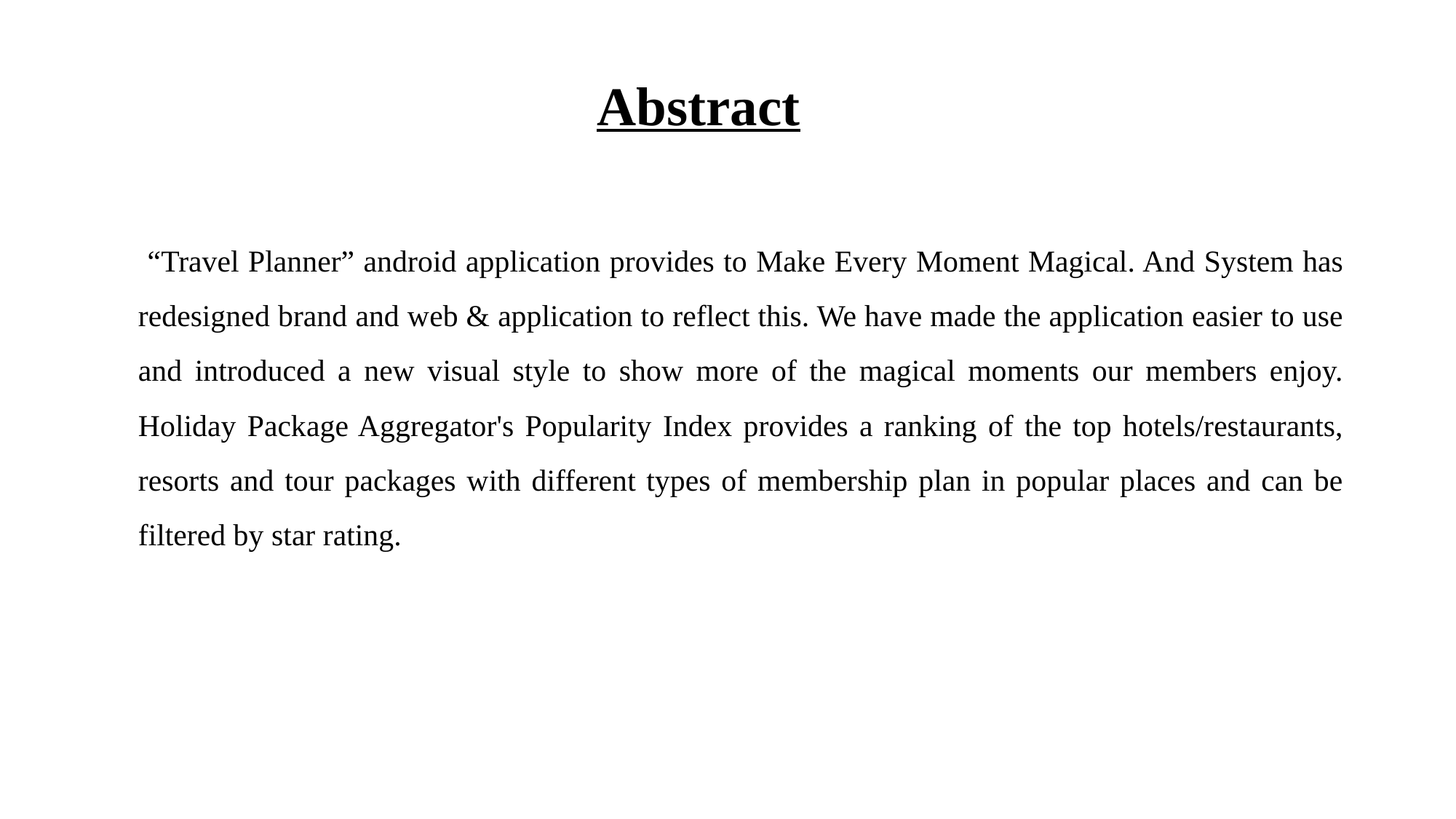

# Abstract
    “Travel Planner” android application provides to Make Every Moment Magical. And System has redesigned brand and web & application to reflect this. We have made the application easier to use and introduced a new visual style to show more of the magical moments our members enjoy. Holiday Package Aggregator's Popularity Index provides a ranking of the top hotels/restaurants, resorts and tour packages with different types of membership plan in popular places and can be filtered by star rating.